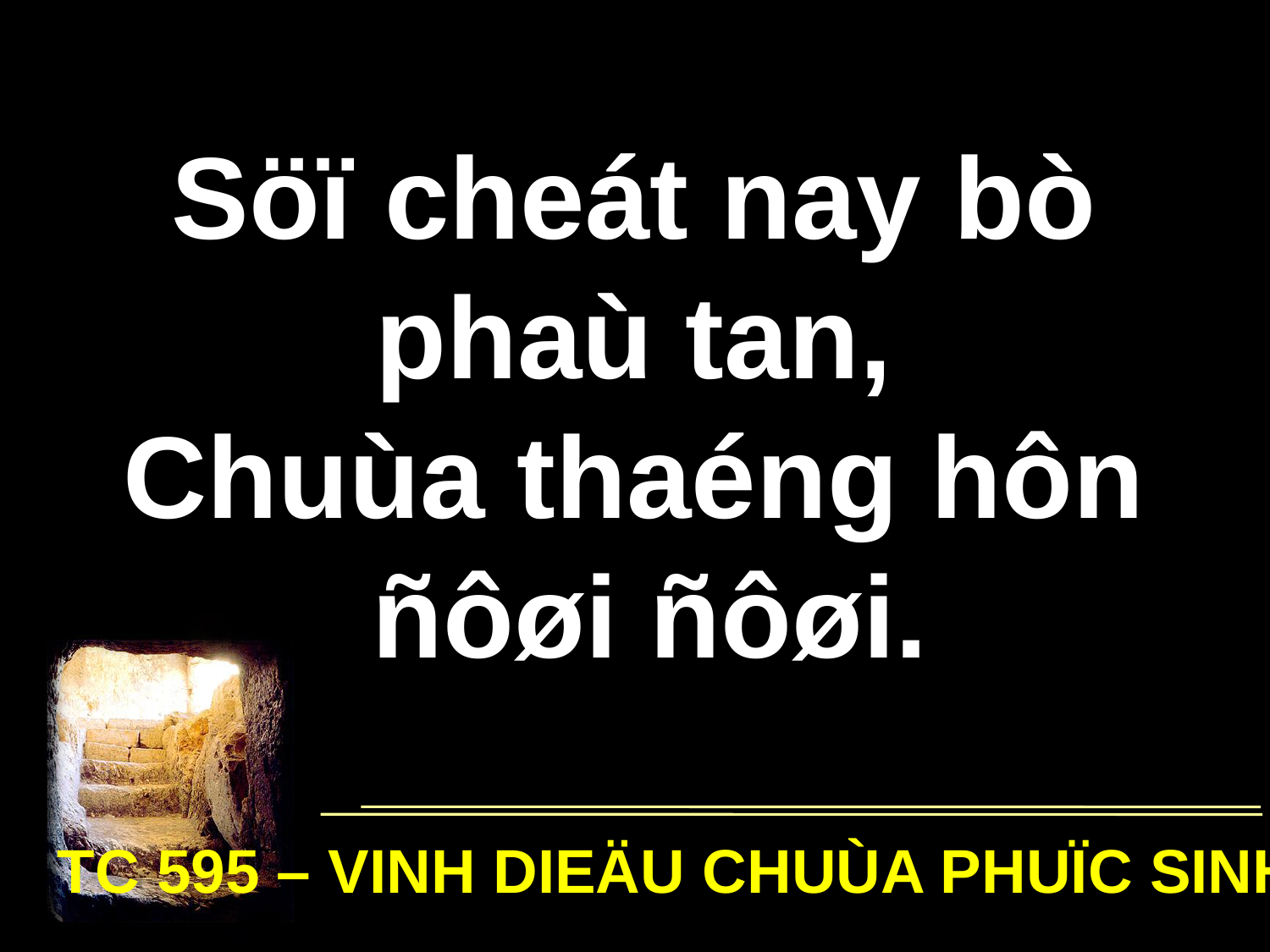

Söï cheát nay bò
phaù tan,
Chuùa thaéng hôn
ñôøi ñôøi.
TC 595 – VINH DIEÄU CHUÙA PHUÏC SINH